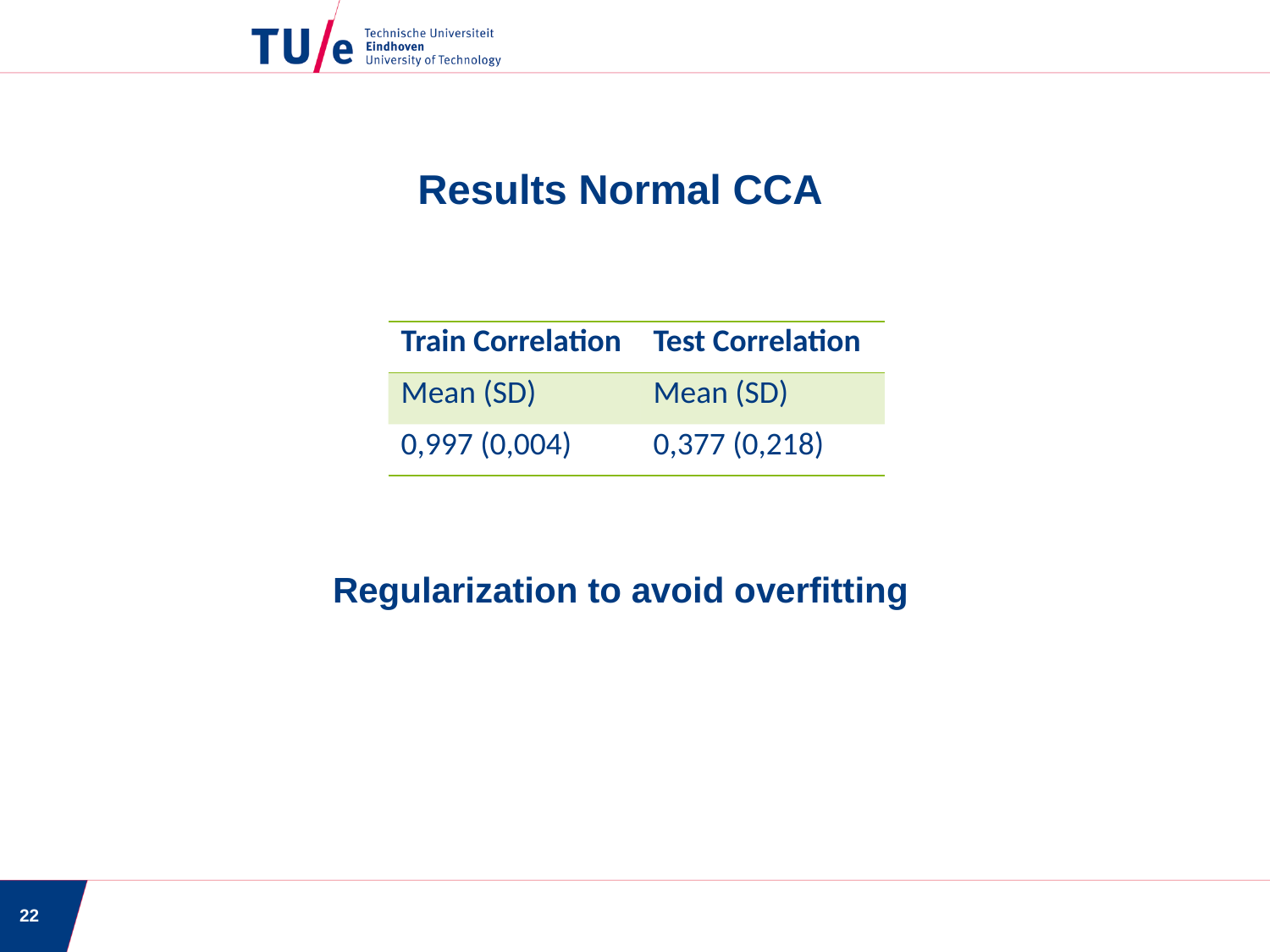

Results Normal CCA

Regularization to avoid overfitting

| Train Correlation | Test Correlation |
| --- | --- |
| Mean (SD) | Mean (SD) |
| 0,997 (0,004) | 0,377 (0,218) |
22